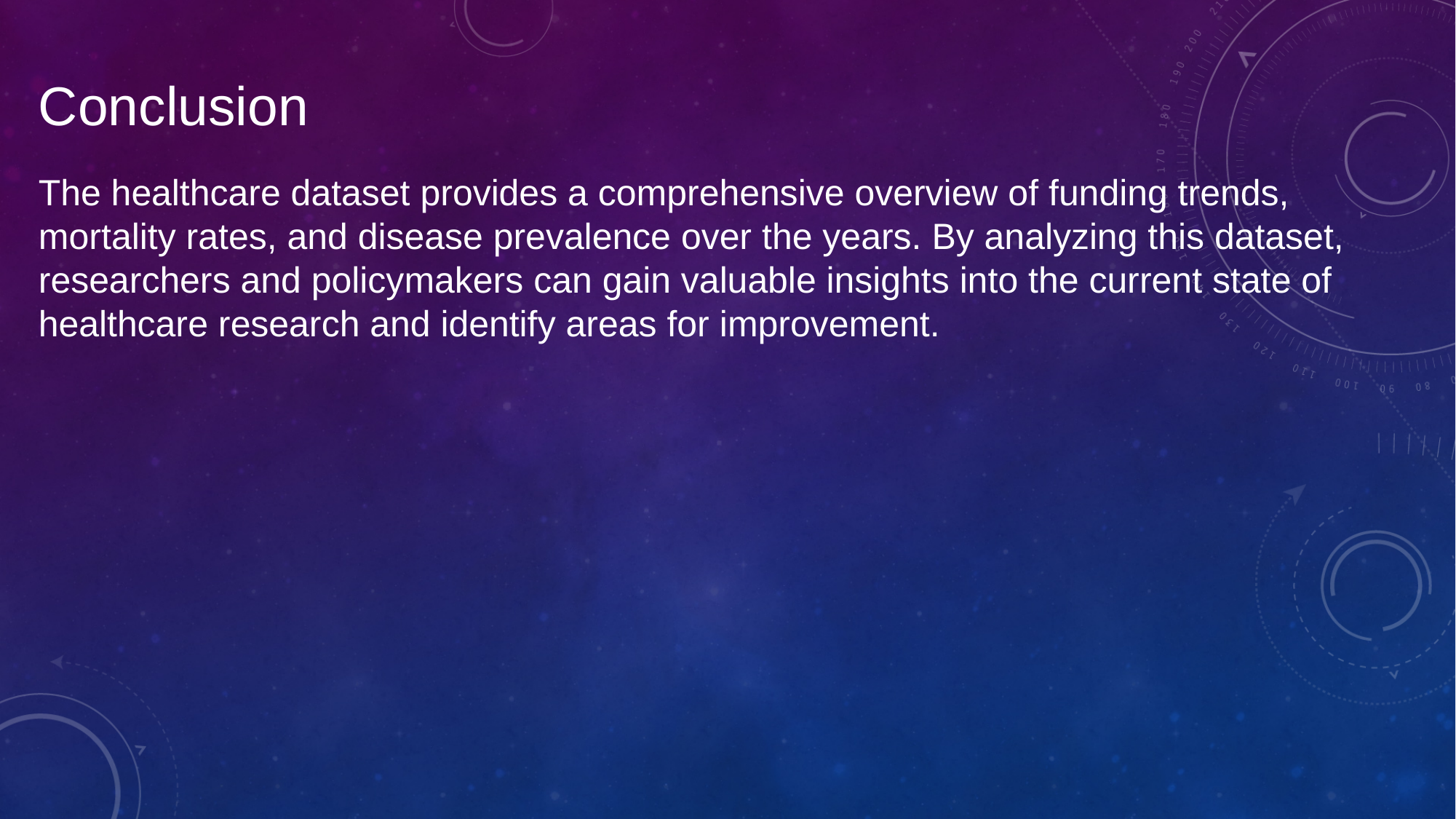

Conclusion

The healthcare dataset provides a comprehensive overview of funding trends, mortality rates, and disease prevalence over the years. By analyzing this dataset, researchers and policymakers can gain valuable insights into the current state of healthcare research and identify areas for improvement.